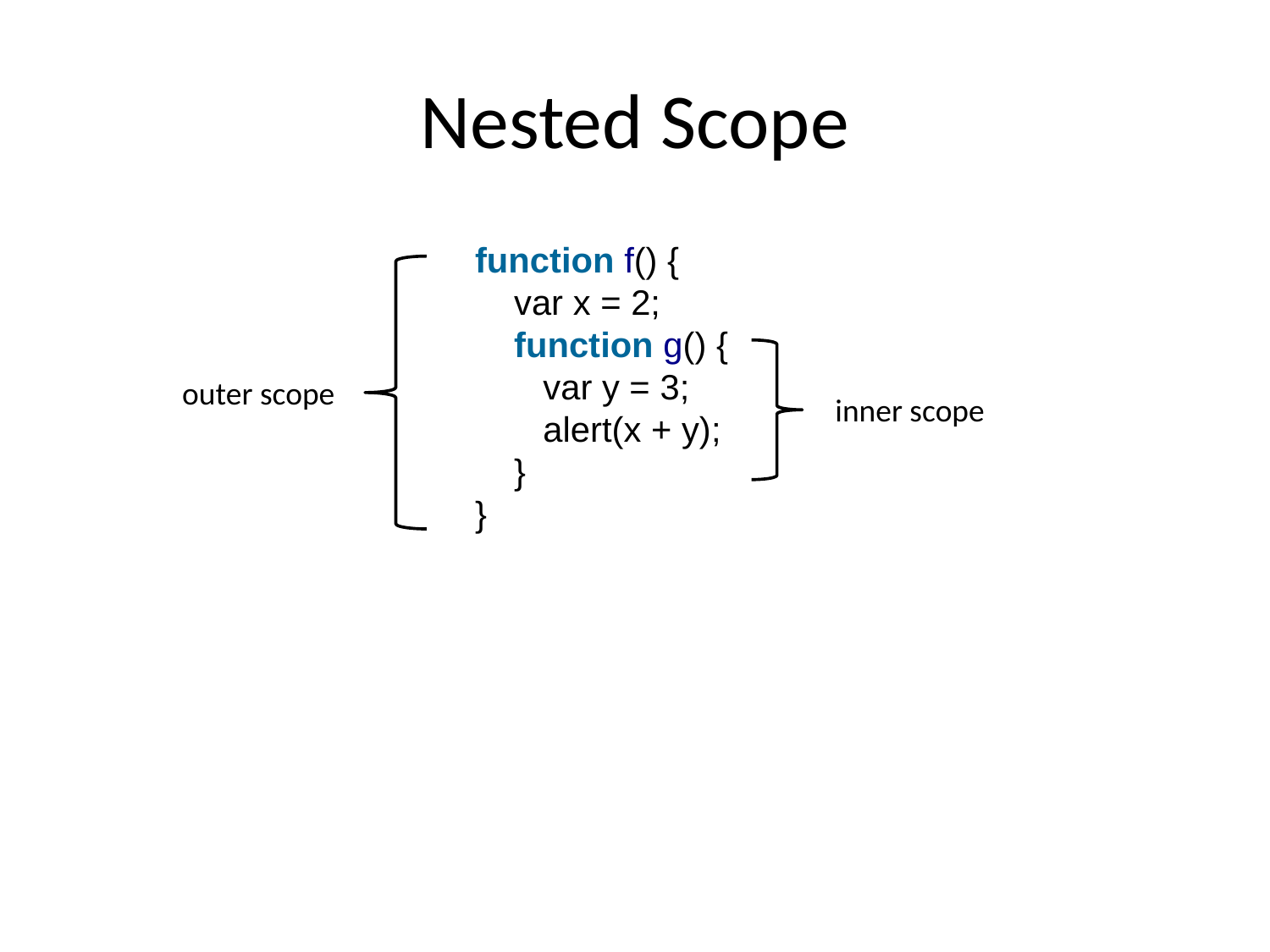

# Nested Scope
function f() {
    var x = 2;
    function g() {
       var y = 3;
       alert(x + y);
    }
}

outer scope
inner scope